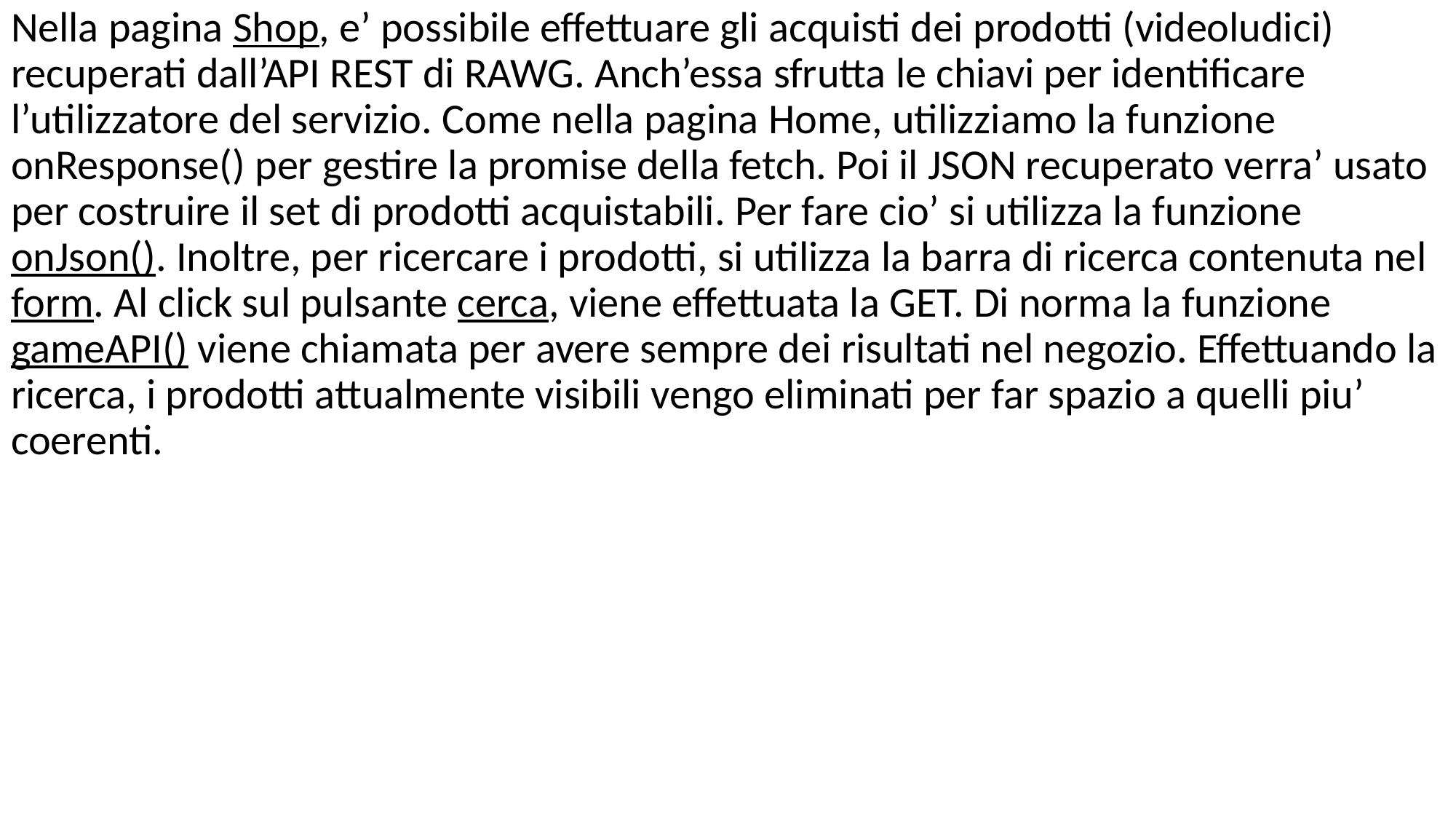

Nella pagina Shop, e’ possibile effettuare gli acquisti dei prodotti (videoludici) recuperati dall’API REST di RAWG. Anch’essa sfrutta le chiavi per identificare l’utilizzatore del servizio. Come nella pagina Home, utilizziamo la funzione onResponse() per gestire la promise della fetch. Poi il JSON recuperato verra’ usato per costruire il set di prodotti acquistabili. Per fare cio’ si utilizza la funzione onJson(). Inoltre, per ricercare i prodotti, si utilizza la barra di ricerca contenuta nel form. Al click sul pulsante cerca, viene effettuata la GET. Di norma la funzione gameAPI() viene chiamata per avere sempre dei risultati nel negozio. Effettuando la ricerca, i prodotti attualmente visibili vengo eliminati per far spazio a quelli piu’ coerenti.